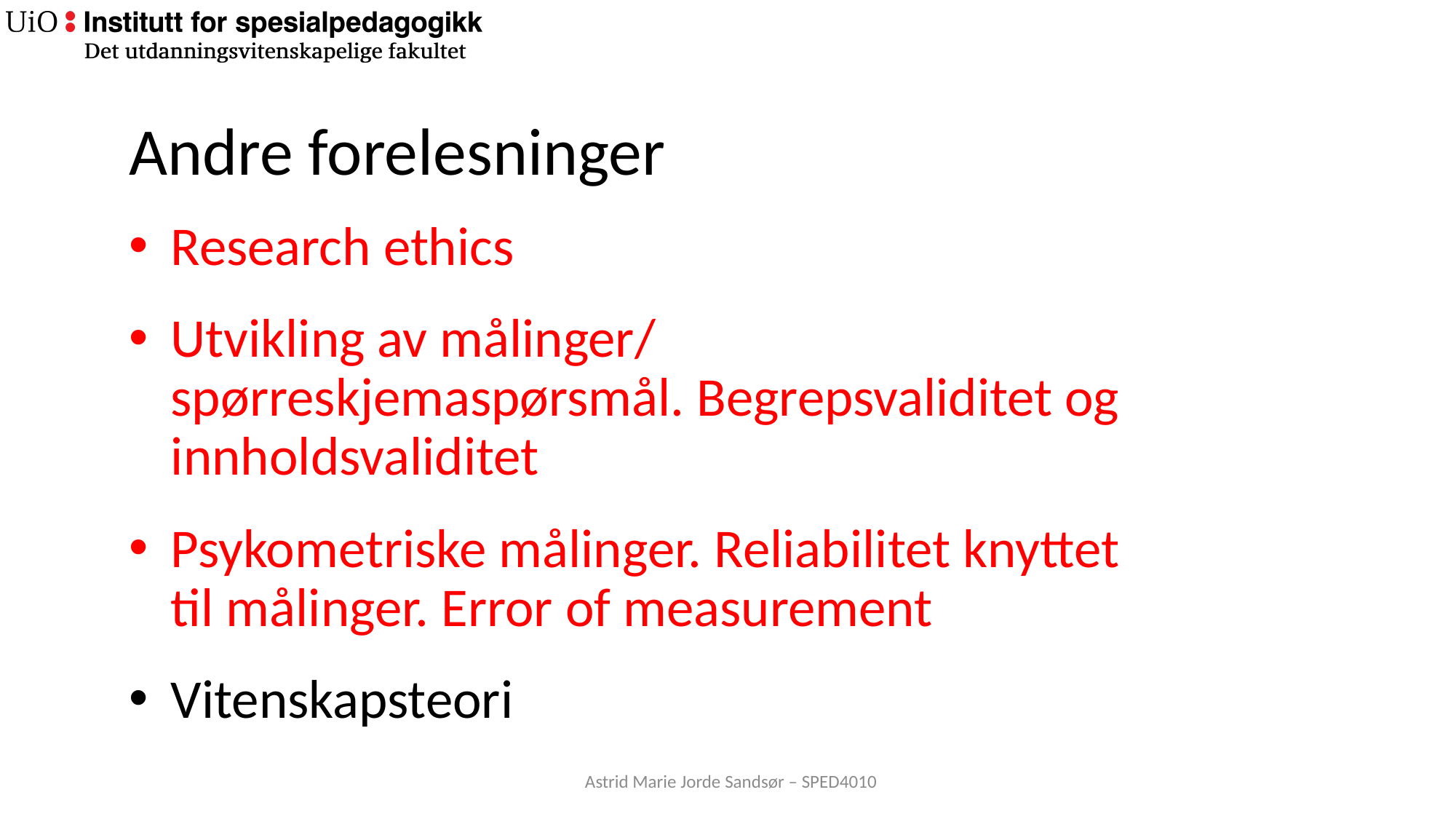

Andre forelesninger
Research ethics
Utvikling av målinger/ spørreskjemaspørsmål. Begrepsvaliditet og innholdsvaliditet
Psykometriske målinger. Reliabilitet knyttet til målinger. Error of measurement
Vitenskapsteori
Astrid Marie Jorde Sandsør – SPED4010